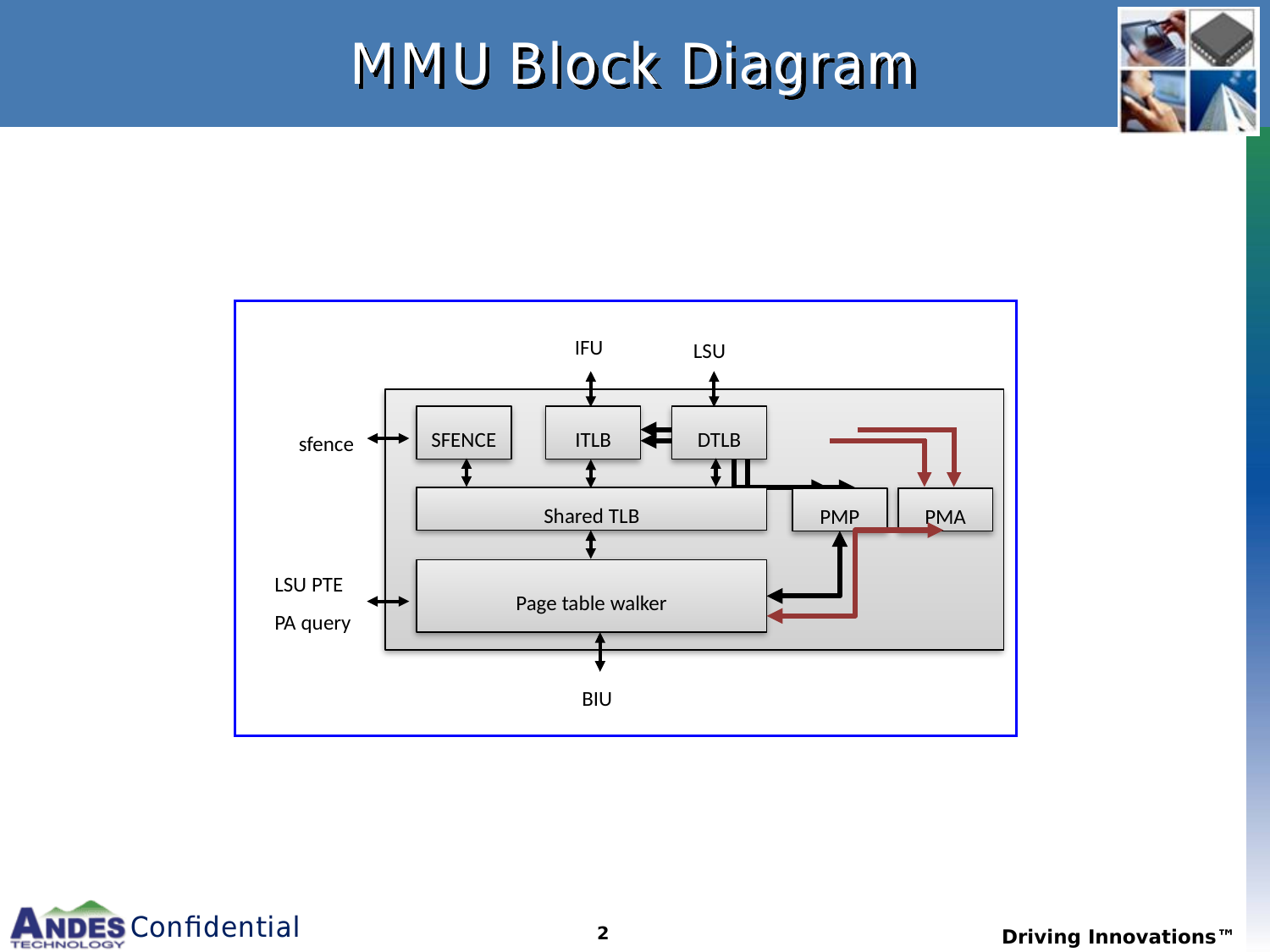

# MMU Block Diagram

IFU
LSU

SFENCE
ITLB
DTLB
sfence
Shared TLB
PMP
Page table walker
LSU PTE PA query
BIU
PMA